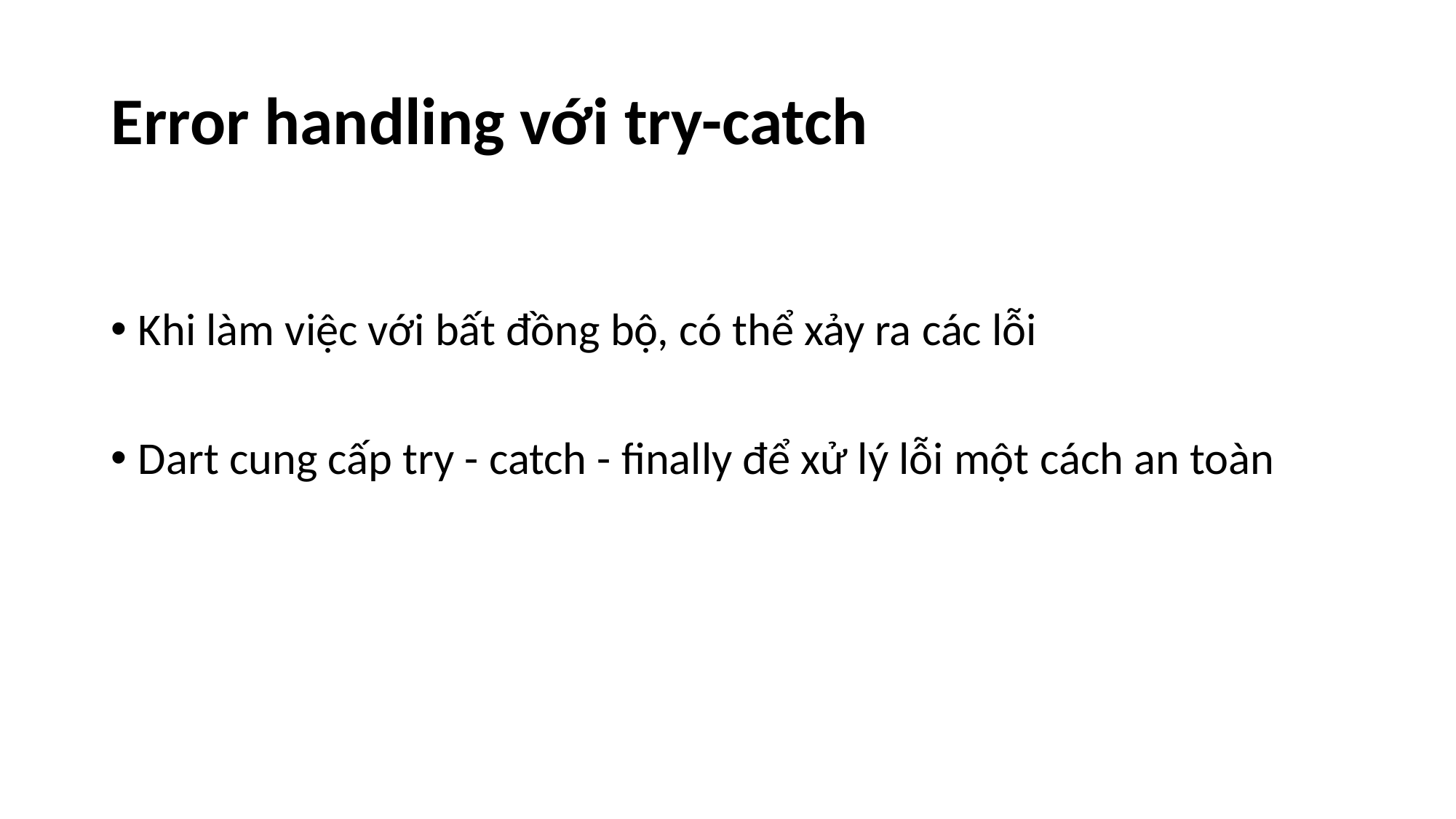

# Error handling với try-catch
Khi làm việc với bất đồng bộ, có thể xảy ra các lỗi

Dart cung cấp try - catch - finally để xử lý lỗi một cách an toàn